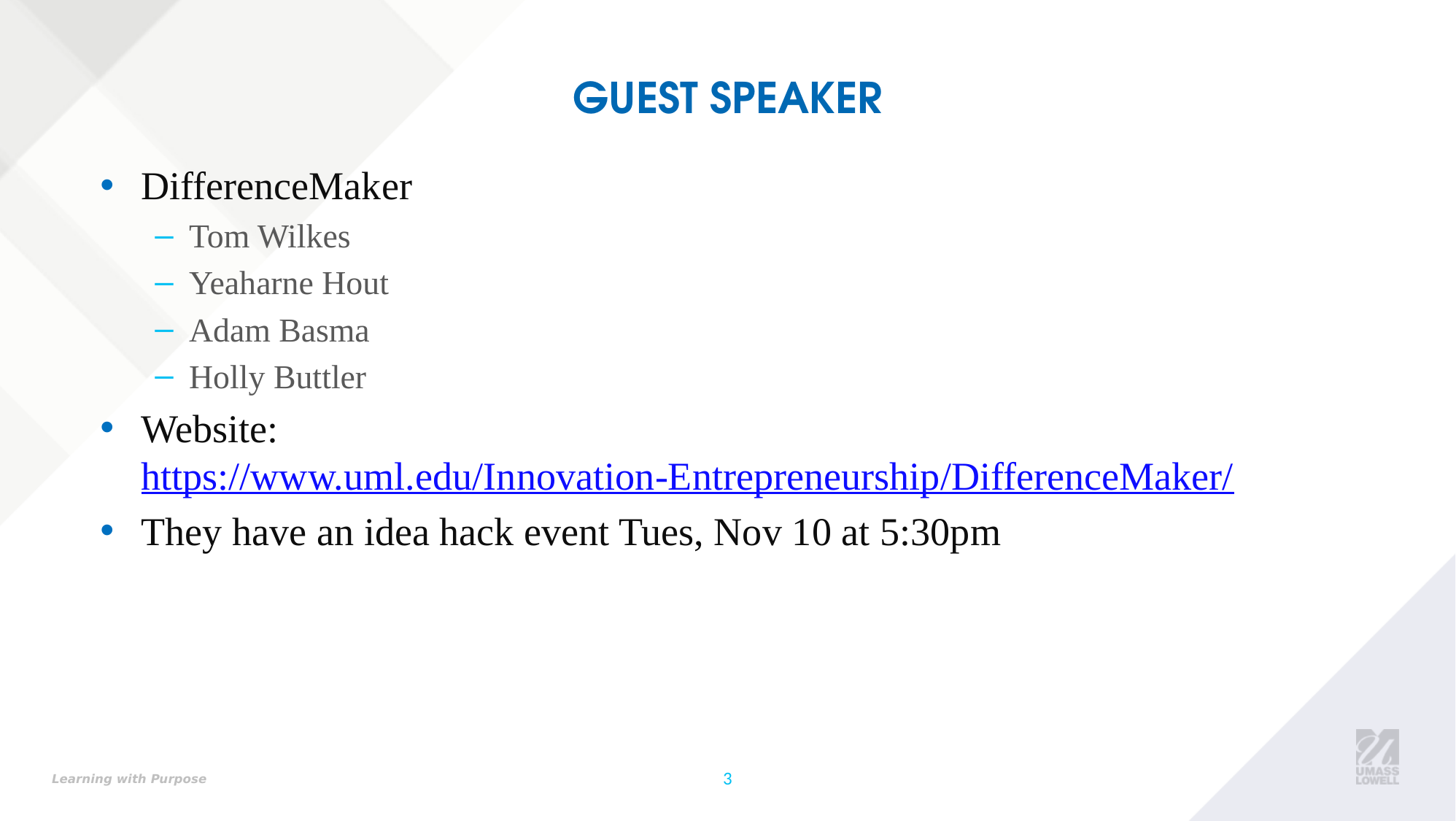

# Guest Speaker
DifferenceMaker
Tom Wilkes
Yeaharne Hout
Adam Basma
Holly Buttler
Website: https://www.uml.edu/Innovation-Entrepreneurship/DifferenceMaker/
They have an idea hack event Tues, Nov 10 at 5:30pm

3